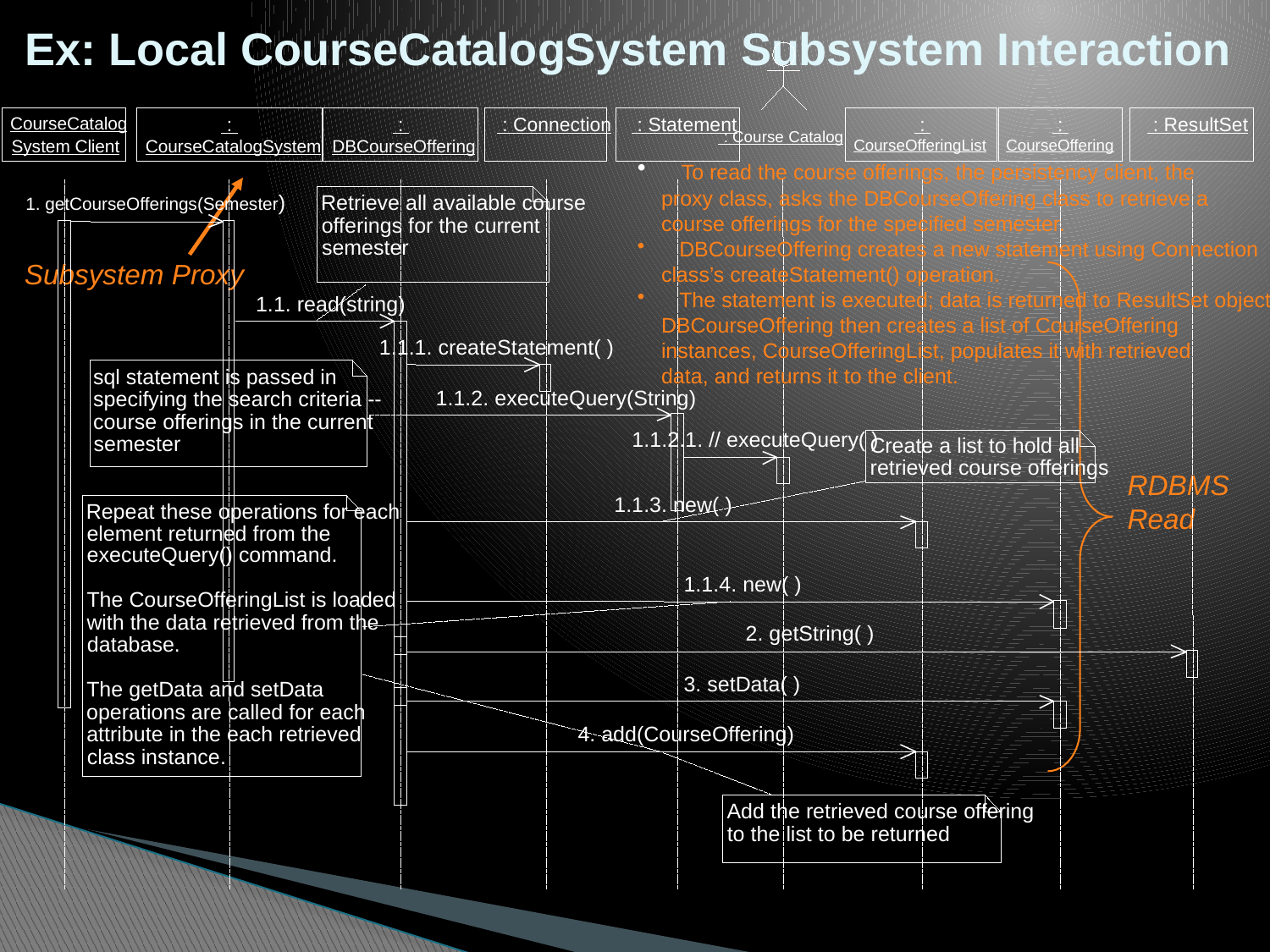

# Ex: Local CourseCatalogSystem Subsystem Interaction

CourseCatalog
 :
 :
 : Connection
 : Statement
 :
 :
 : ResultSet
 : Course Catalog
System Client
CourseCatalogSystem
DBCourseOffering
CourseOfferingList
CourseOffering

1. getCourseOfferings(Semester)
Retrieve all available course
offerings for the current

semester

1.1. read(string)

1.1.1. createStatement( )

sql statement is passed in

1.1.2. executeQuery(String)
specifying the search criteria --
course offerings in the current

1.1.2.1. // executeQuery( )
semester

Create a list to hold all

retrieved course offerings

1.1.3. new( )

Repeat these operations for each

element returned from the

executeQuery() command.
1.1.4. new( )
The CourseOfferingList is loaded

with the data retrieved from the
2. getString( )
database.

3. setData( )

The getData and setData

operations are called for each

attribute in the each retrieved
4. add(CourseOffering)
class instance.

Add the retrieved course offering
to the list to be returned
  To read the course offerings, the persistency client, the
    proxy class, asks the DBCourseOffering class to retrieve a
    course offerings for the specified semester.
  DBCourseOffering creates a new statement using Connection
    class’s createStatement() operation.
  The statement is executed; data is returned to ResultSet object.
    DBCourseOffering then creates a list of CourseOffering
    instances, CourseOfferingList, populates it with retrieved
    data, and returns it to the client.

Subsystem Proxy

RDBMS
Read
20